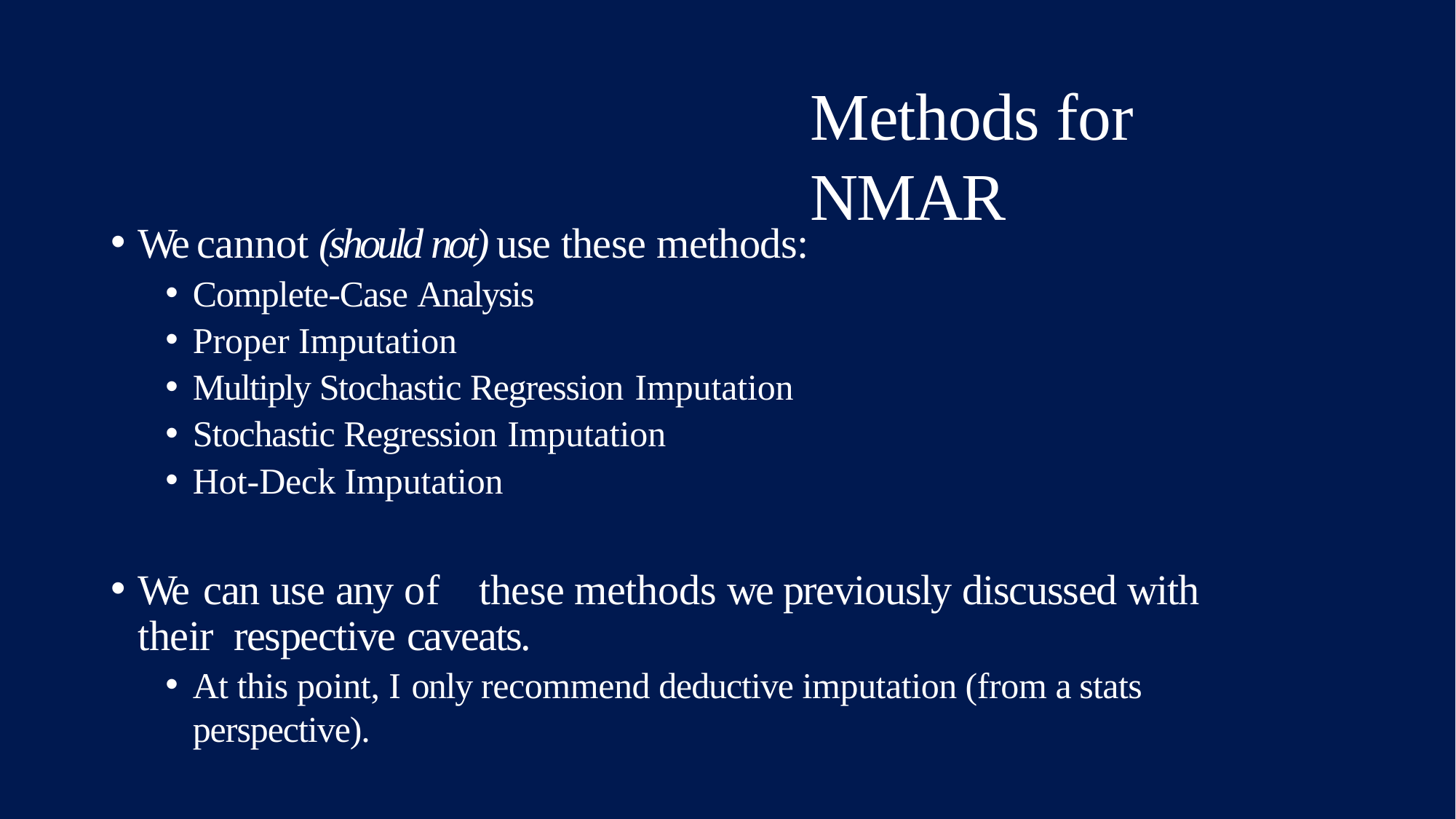

# Methods for NMAR
We cannot (should not) use these methods:
Complete-Case Analysis
Proper Imputation
Multiply Stochastic Regression Imputation
Stochastic Regression Imputation
Hot-Deck Imputation

We  can use any of	these methods we previously discussed with their  respective caveats.
At this point, I only recommend deductive imputation (from a stats perspective).